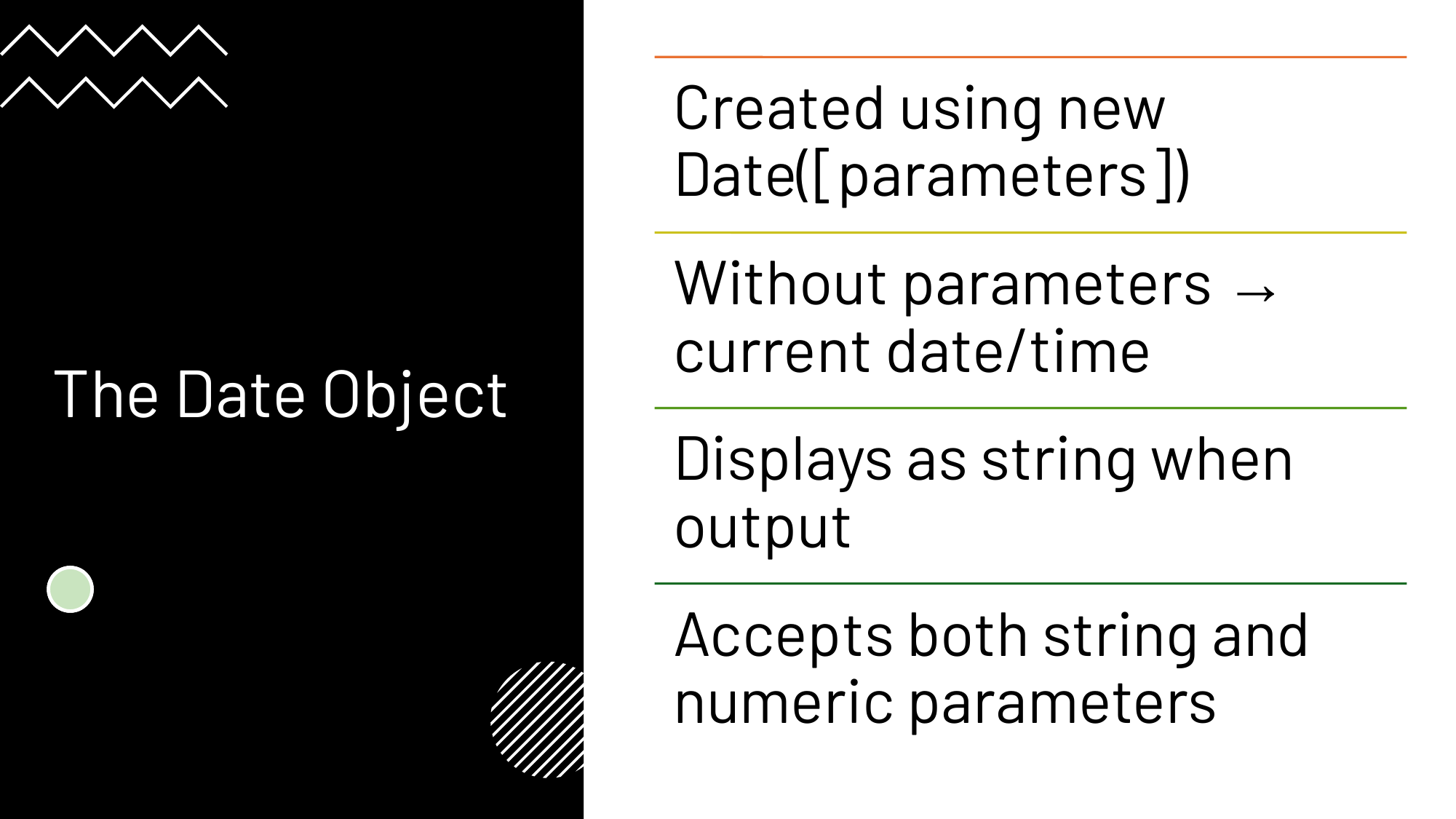

Created using new Date([parameters])
Without parameters → current date/time
Displays as string when output
Accepts both string and numeric parameters
# The Date Object